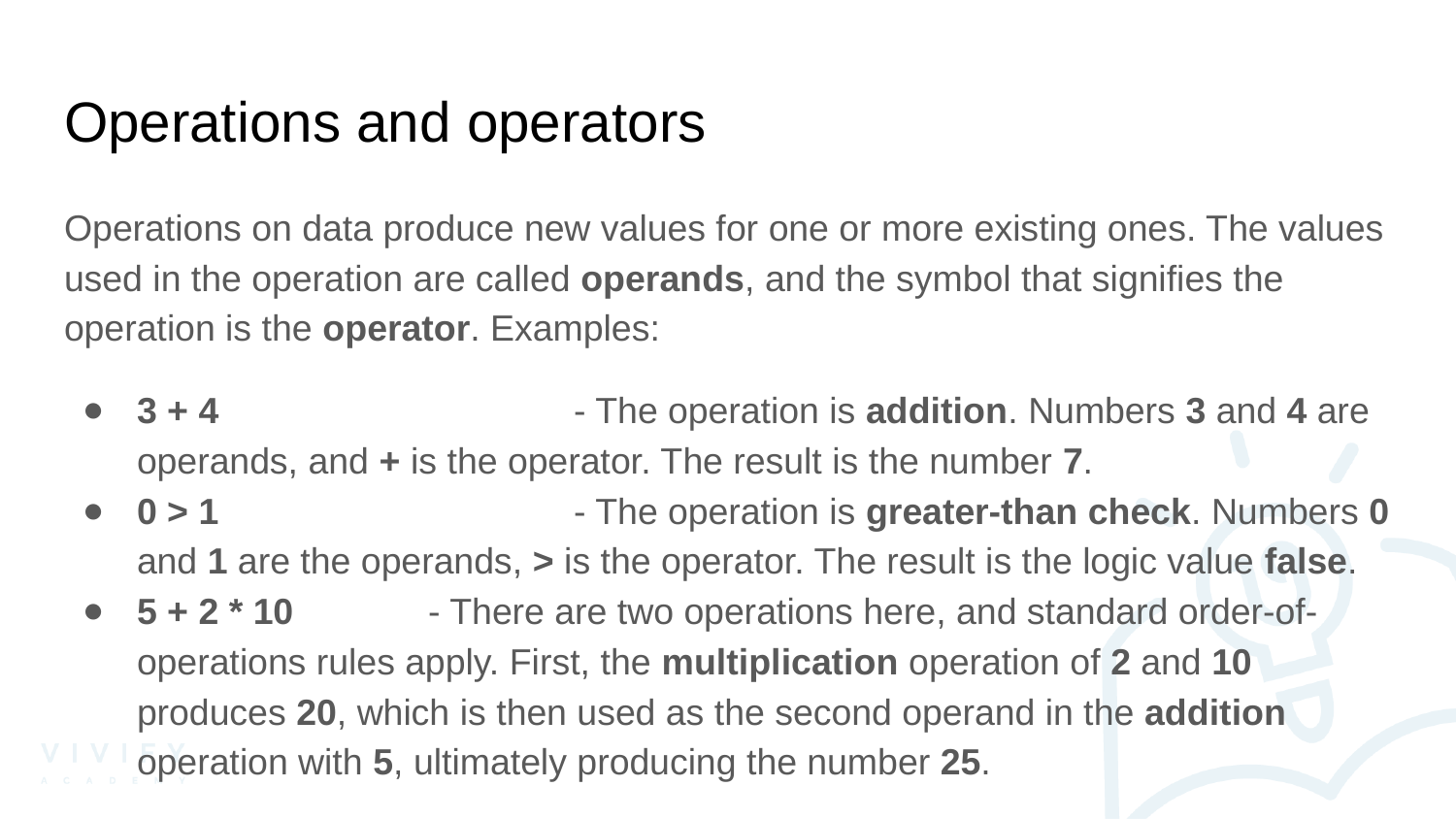

# Operations and operators
Operations on data produce new values for one or more existing ones. The values used in the operation are called operands, and the symbol that signifies the operation is the operator. Examples:
3 + 4			- The operation is addition. Numbers 3 and 4 are operands, and + is the operator. The result is the number 7.
0 > 1			- The operation is greater-than check. Numbers 0 and 1 are the operands, > is the operator. The result is the logic value false.
5 + 2 * 10	- There are two operations here, and standard order-of-operations rules apply. First, the multiplication operation of 2 and 10 produces 20, which is then used as the second operand in the addition operation with 5, ultimately producing the number 25.